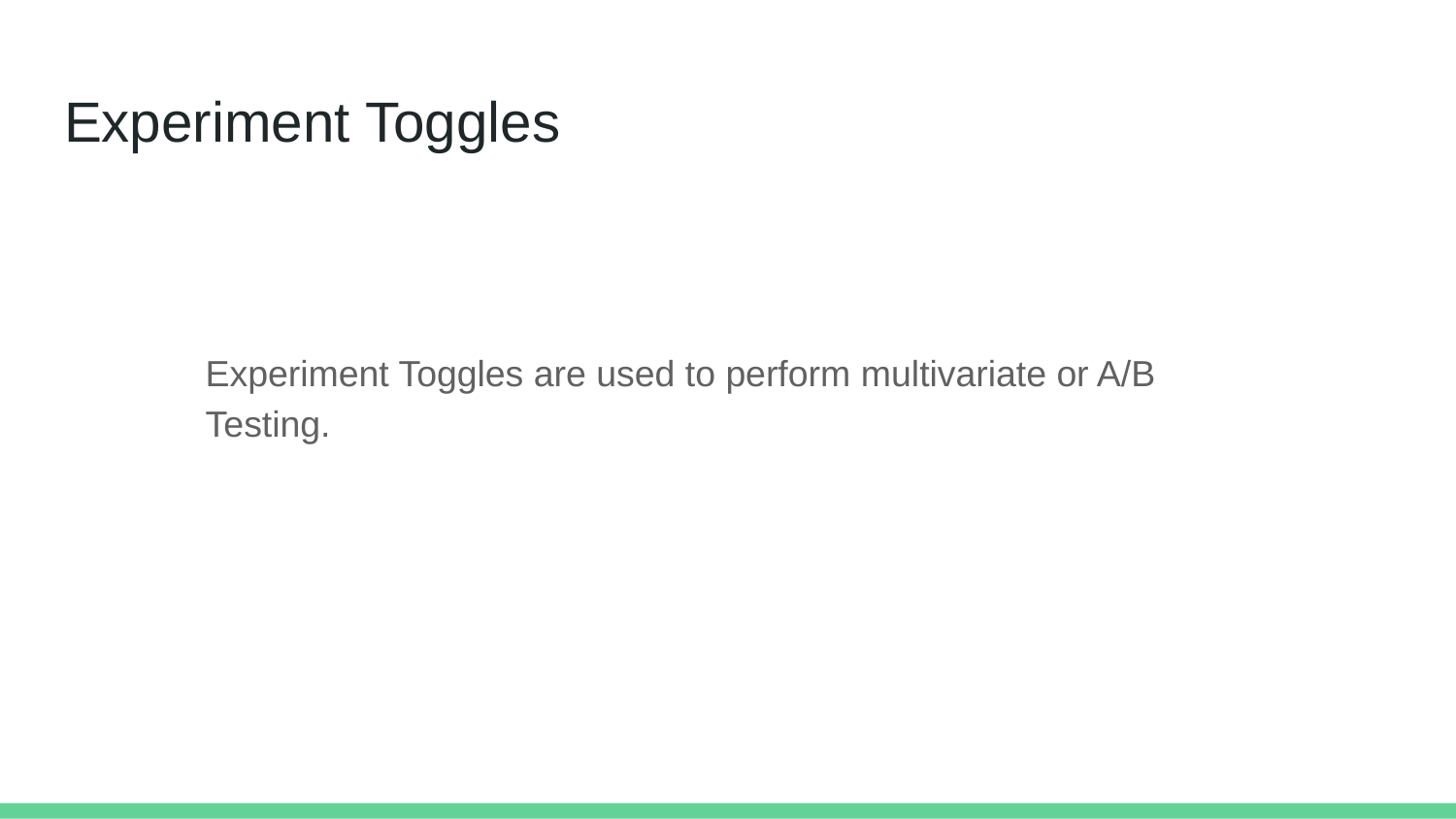

# Experiment Toggles
Experiment Toggles are used to perform multivariate or A/B Testing.